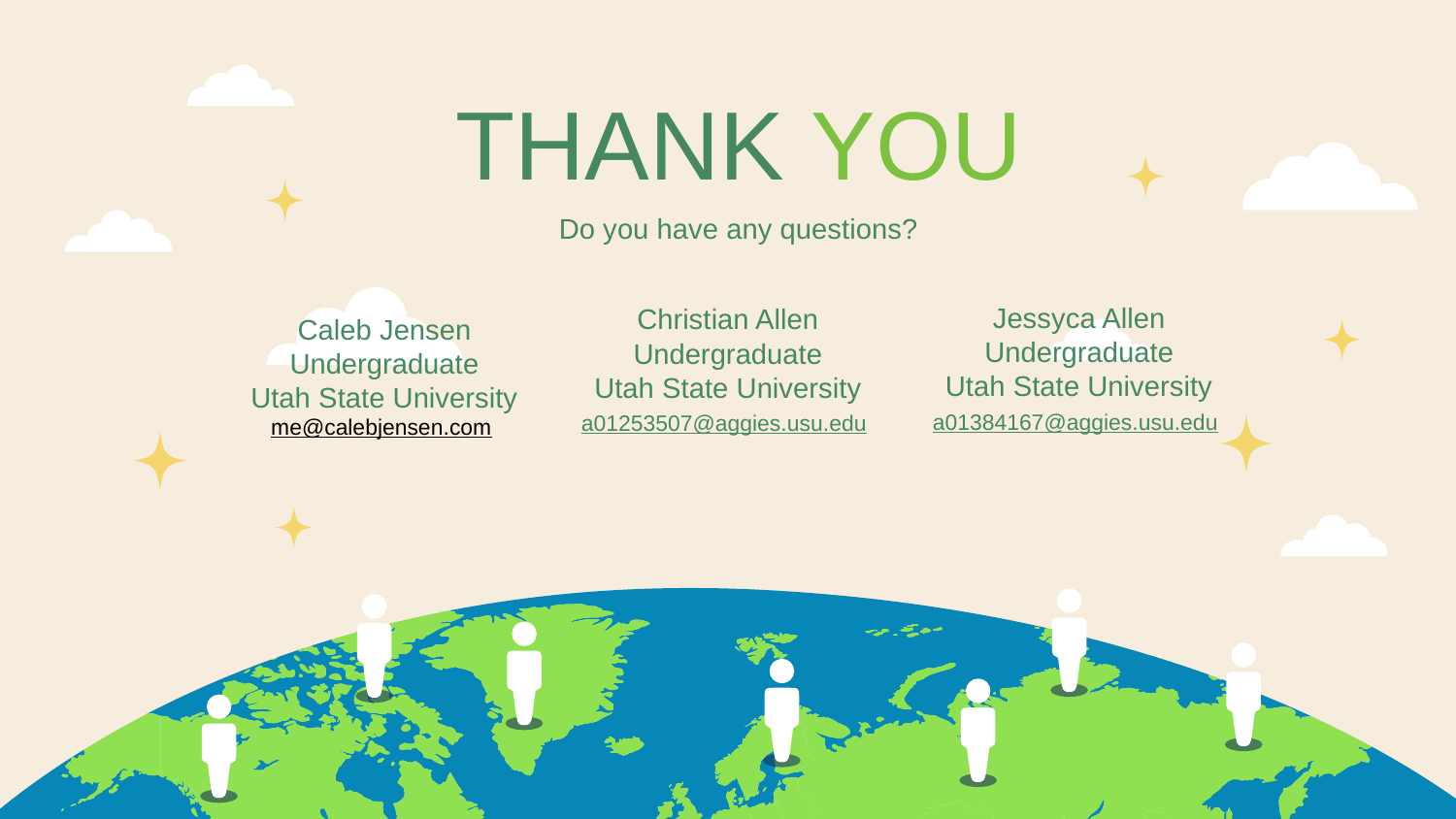

# THANK YOU

Do you have any questions?

Jessyca Allen
Undergraduate
Utah State University
a01384167@aggies.usu.edu

Christian Allen
Undergraduate
Utah State University
a01253507@aggies.usu.edu
Caleb Jensen
Undergraduate
Utah State University
me@calebjensen.com